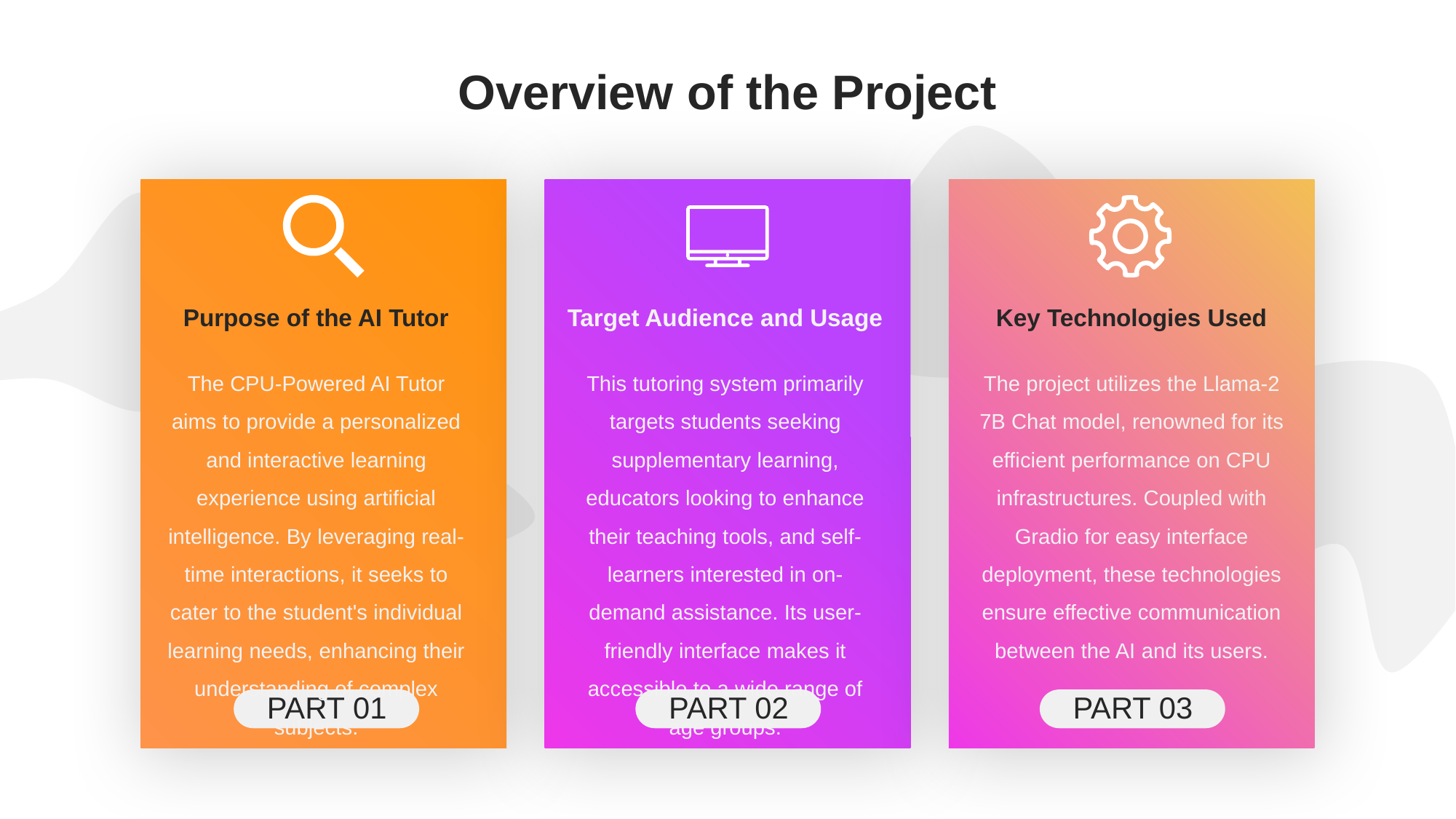

Overview of the Project

Purpose of the AI Tutor
Target Audience and Usage
Key Technologies Used
The CPU-Powered AI Tutor aims to provide a personalized and interactive learning experience using artificial intelligence. By leveraging real-time interactions, it seeks to cater to the student's individual learning needs, enhancing their understanding of complex subjects.
This tutoring system primarily targets students seeking supplementary learning, educators looking to enhance their teaching tools, and self-learners interested in on-demand assistance. Its user-friendly interface makes it accessible to a wide range of age groups.
The project utilizes the Llama-2 7B Chat model, renowned for its efficient performance on CPU infrastructures. Coupled with Gradio for easy interface deployment, these technologies ensure effective communication between the AI and its users.
PART 01
PART 02
PART 03